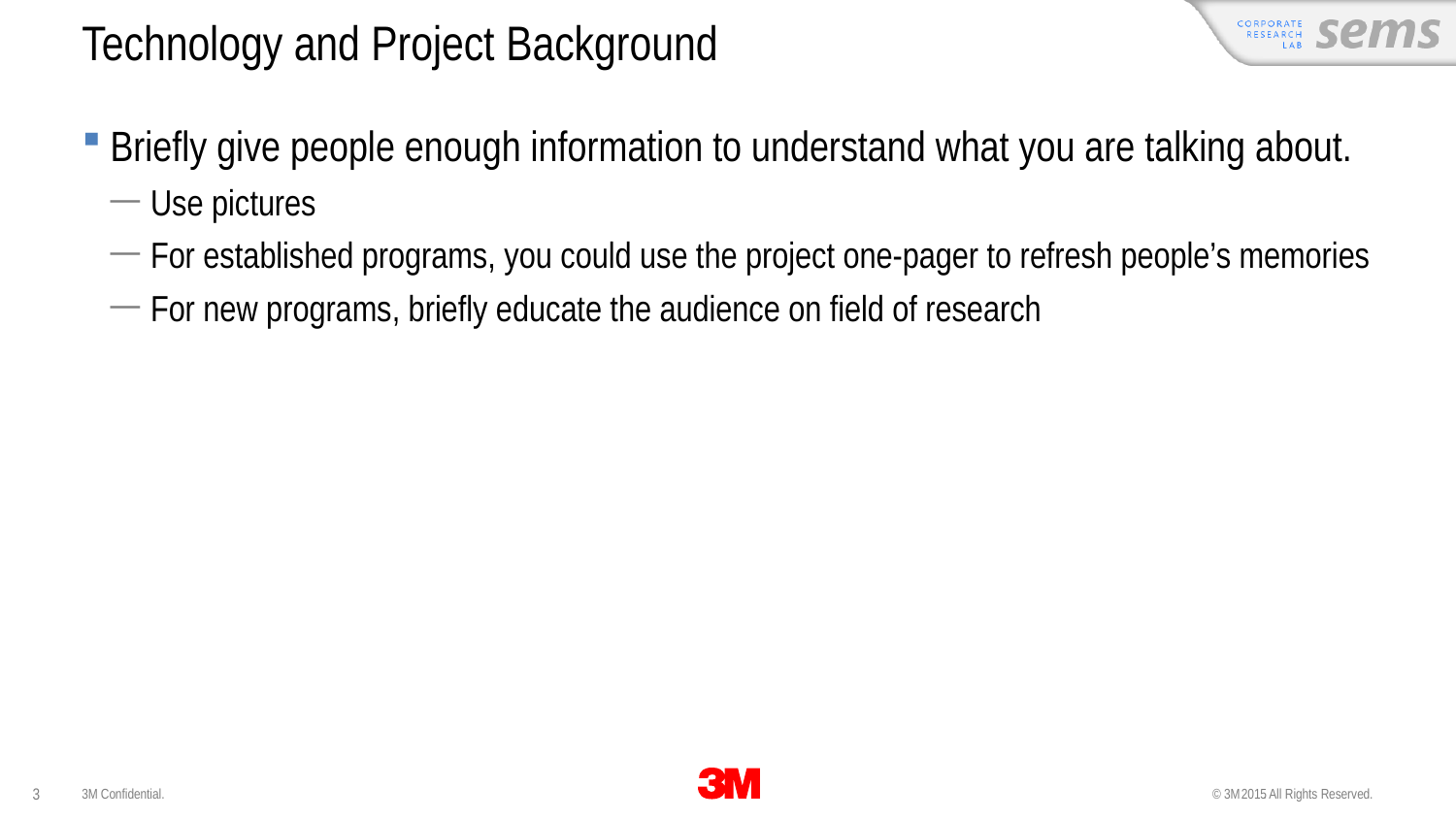

# Technology and Project Background
Briefly give people enough information to understand what you are talking about.
Use pictures
For established programs, you could use the project one-pager to refresh people’s memories
For new programs, briefly educate the audience on field of research